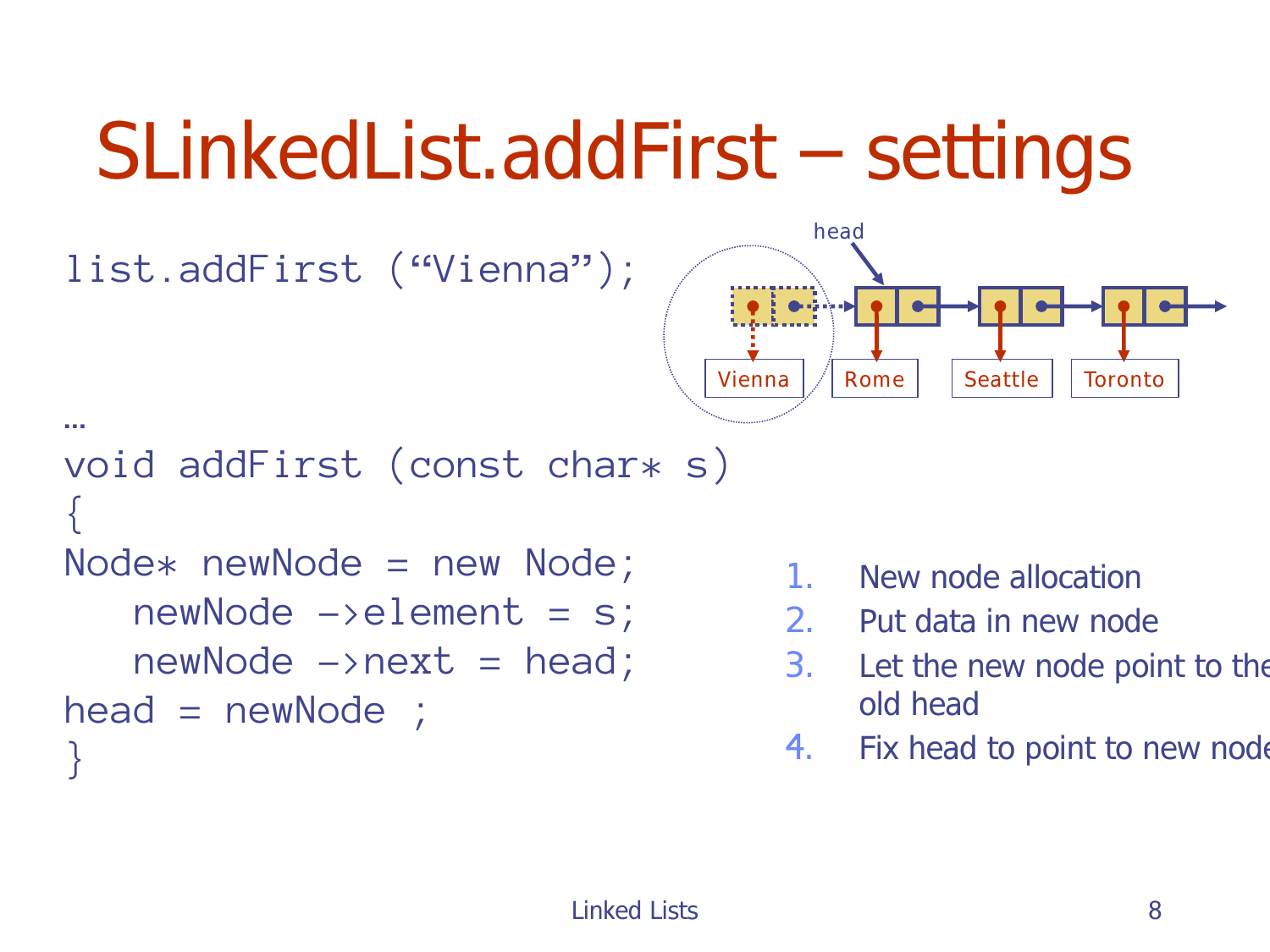

# SLinkedList.addFirst – settings
head

Rome
Seattle
Toronto
list.addFirst (“Vienna”);

…
void addFirst (const char* s)
{
Node* newNode = new Node;
   newNode ->element = s;
   newNode ->next = head;
head = newNode ;
}

Vienna

New node allocation
Put data in new node
Let the new node point to the old head
Fix head to point to new node
Linked Lists
8